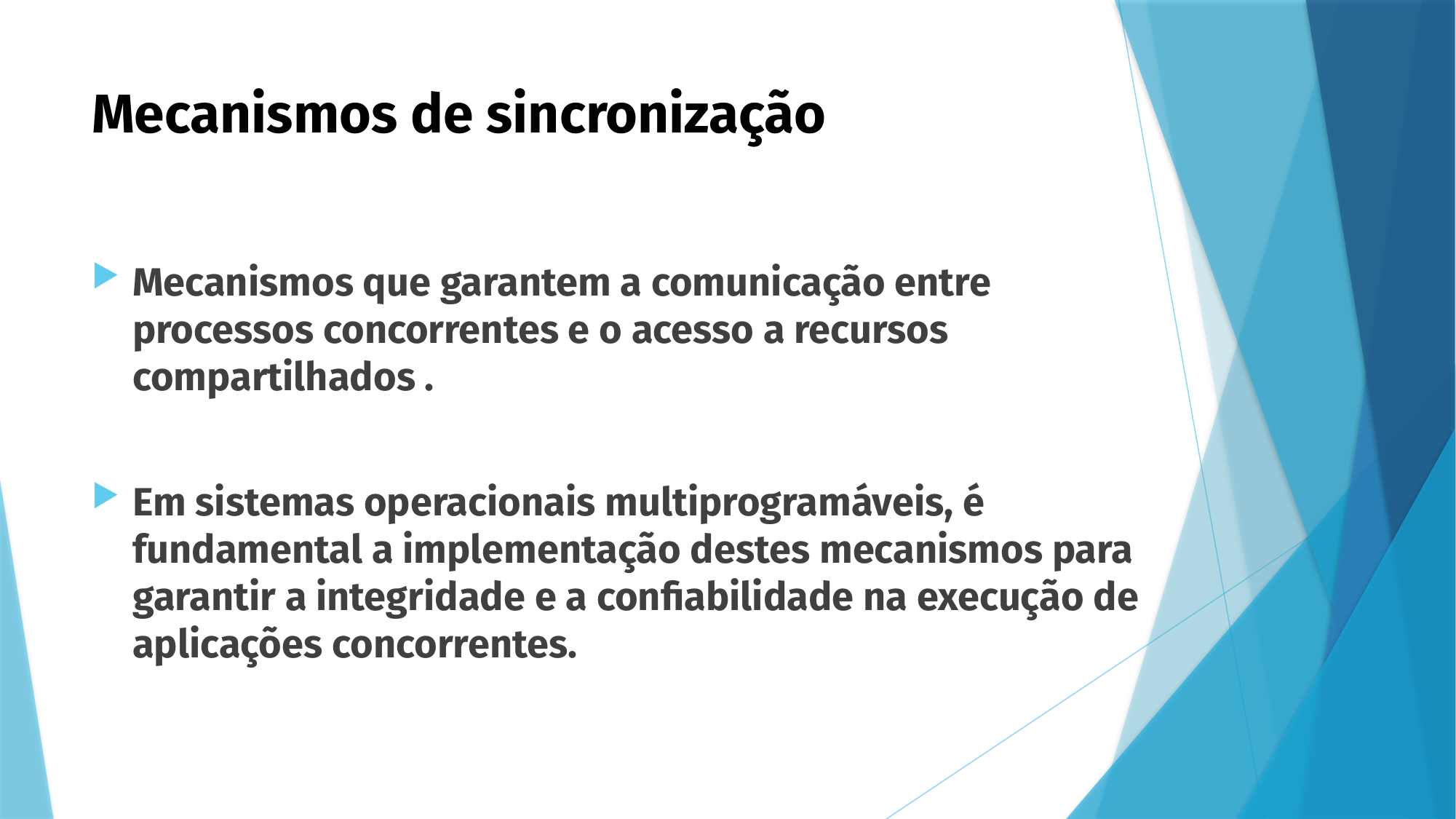

# Mecanismos de sincronização
Mecanismos que garantem a comunicação entre processos concorrentes e o acesso a recursos compartilhados .

Em sistemas operacionais multiprogramáveis, é fundamental a implementação destes mecanismos para garantir a integridade e a confiabilidade na execução de aplicações concorrentes.